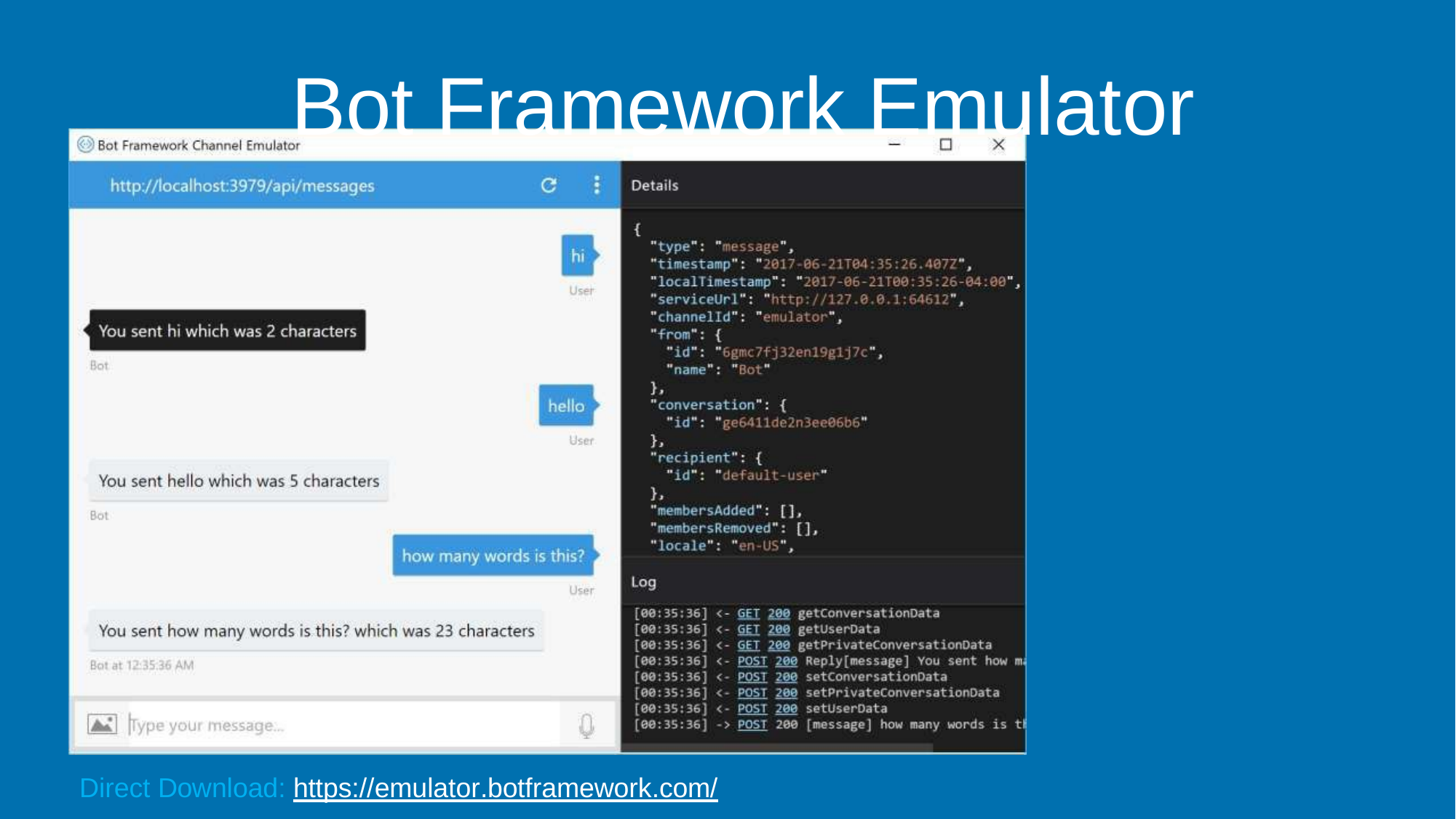

# Bot Framework Emulator

Direct Download: https://emulator.botframework.com/